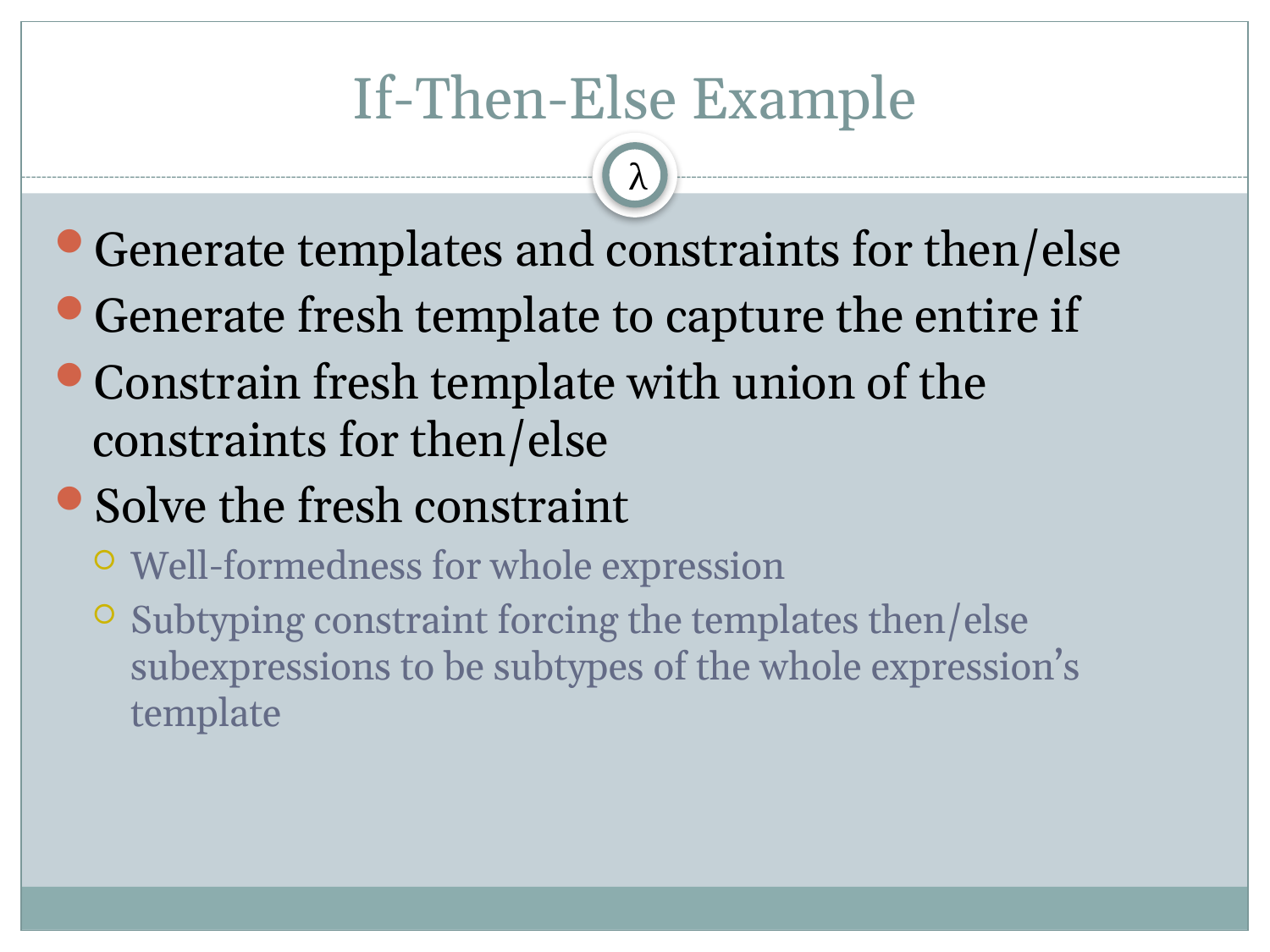

# If-Then-Else Example
λ
Generate templates and constraints for then/else
Generate fresh template to capture the entire if
Constrain fresh template with union of the constraints for then/else
Solve the fresh constraint
Well-formedness for whole expression
Subtyping constraint forcing the templates then/else subexpressions to be subtypes of the whole expression’s template